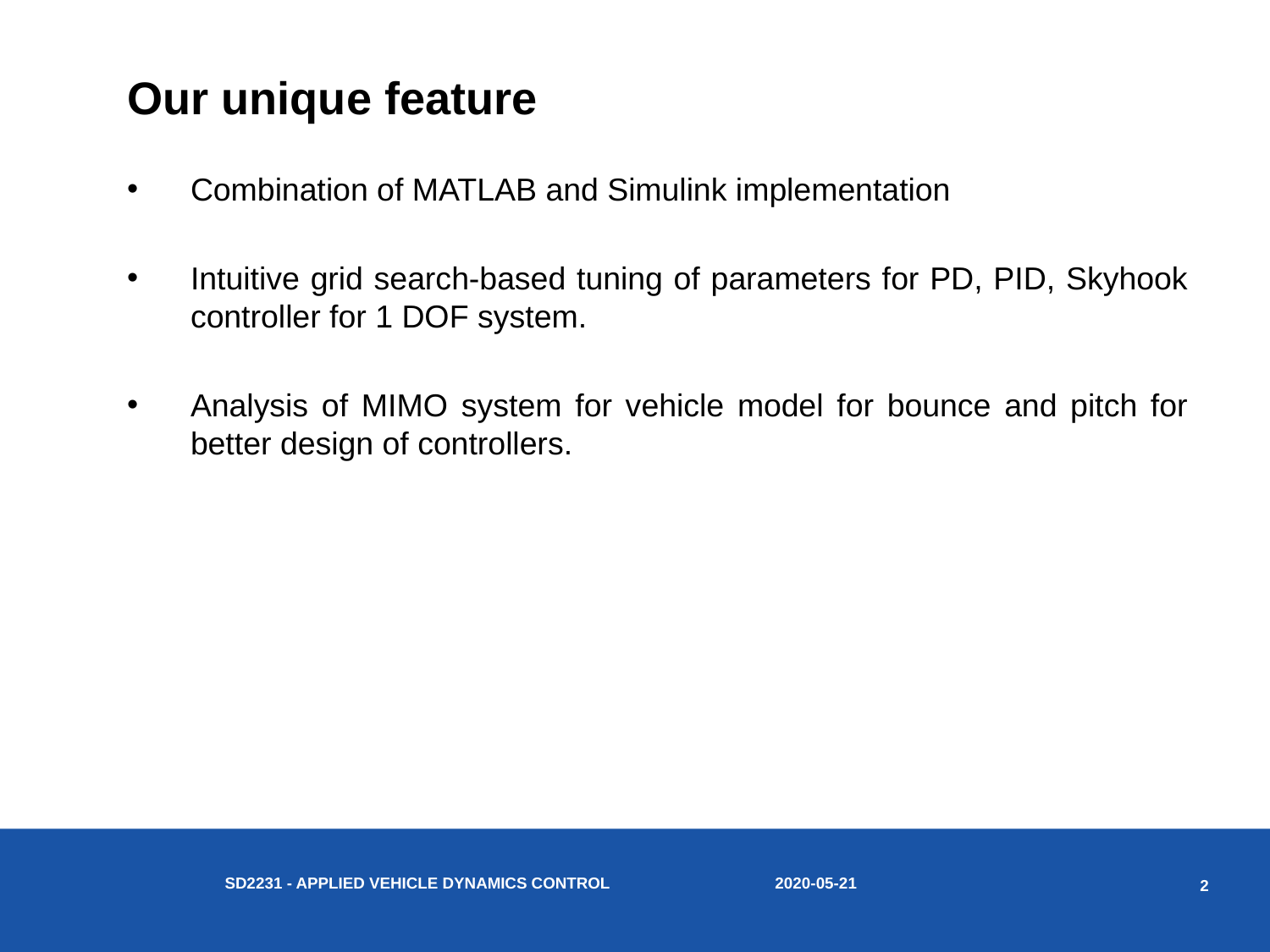

# Our unique feature
Combination of MATLAB and Simulink implementation

Intuitive grid search-based tuning of parameters for PD, PID, Skyhook controller for 1 DOF system.

Analysis of MIMO system for vehicle model for bounce and pitch for better design of controllers.

2020-05-21
SD2231 - Applied vehicle dynamics control
2